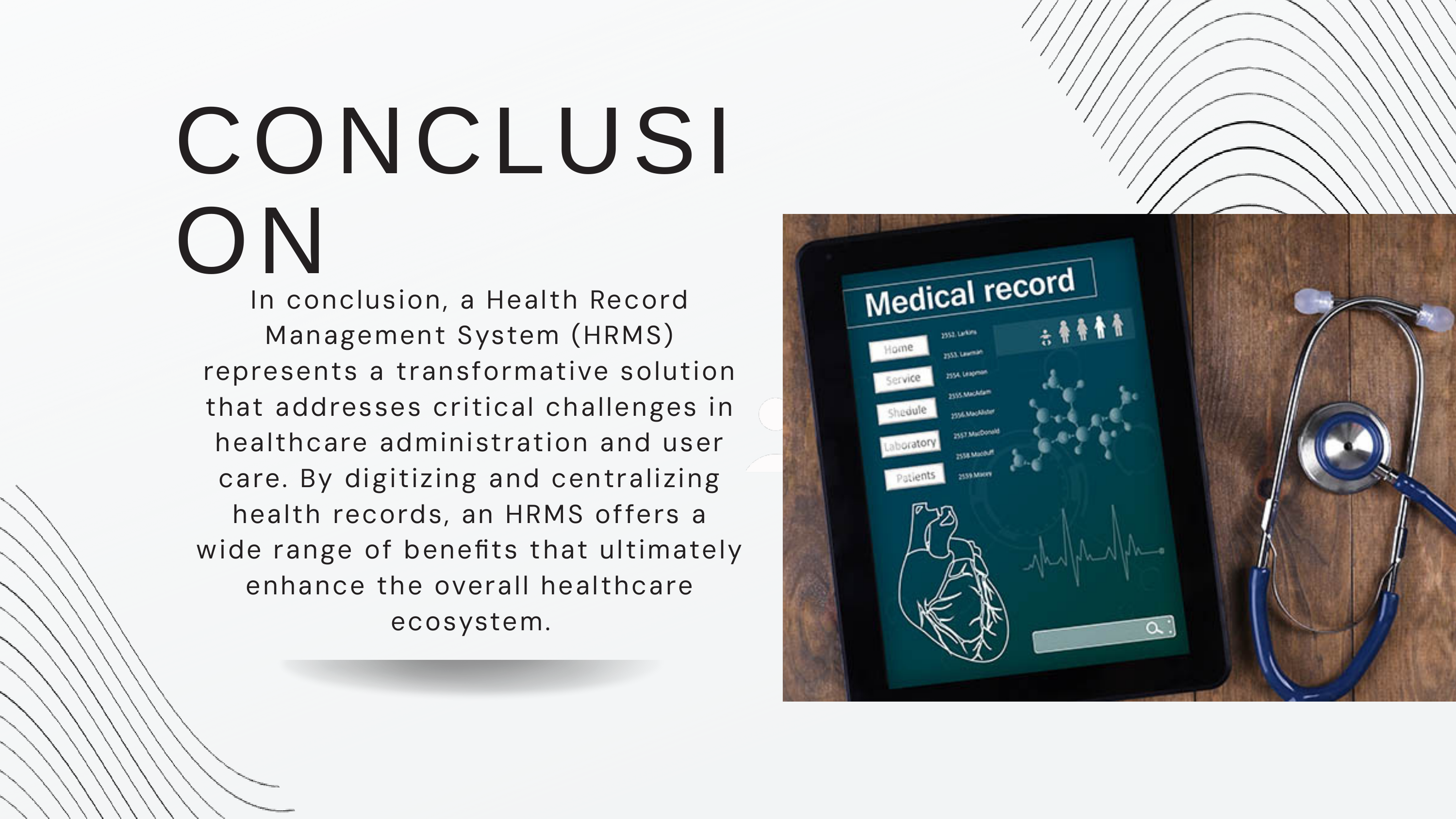

CONCLUSION

In conclusion, a Health Record Management System (HRMS) represents a transformative solution that addresses critical challenges in healthcare administration and user care. By digitizing and centralizing health records, an HRMS offers a wide range of benefits that ultimately enhance the overall healthcare ecosystem.